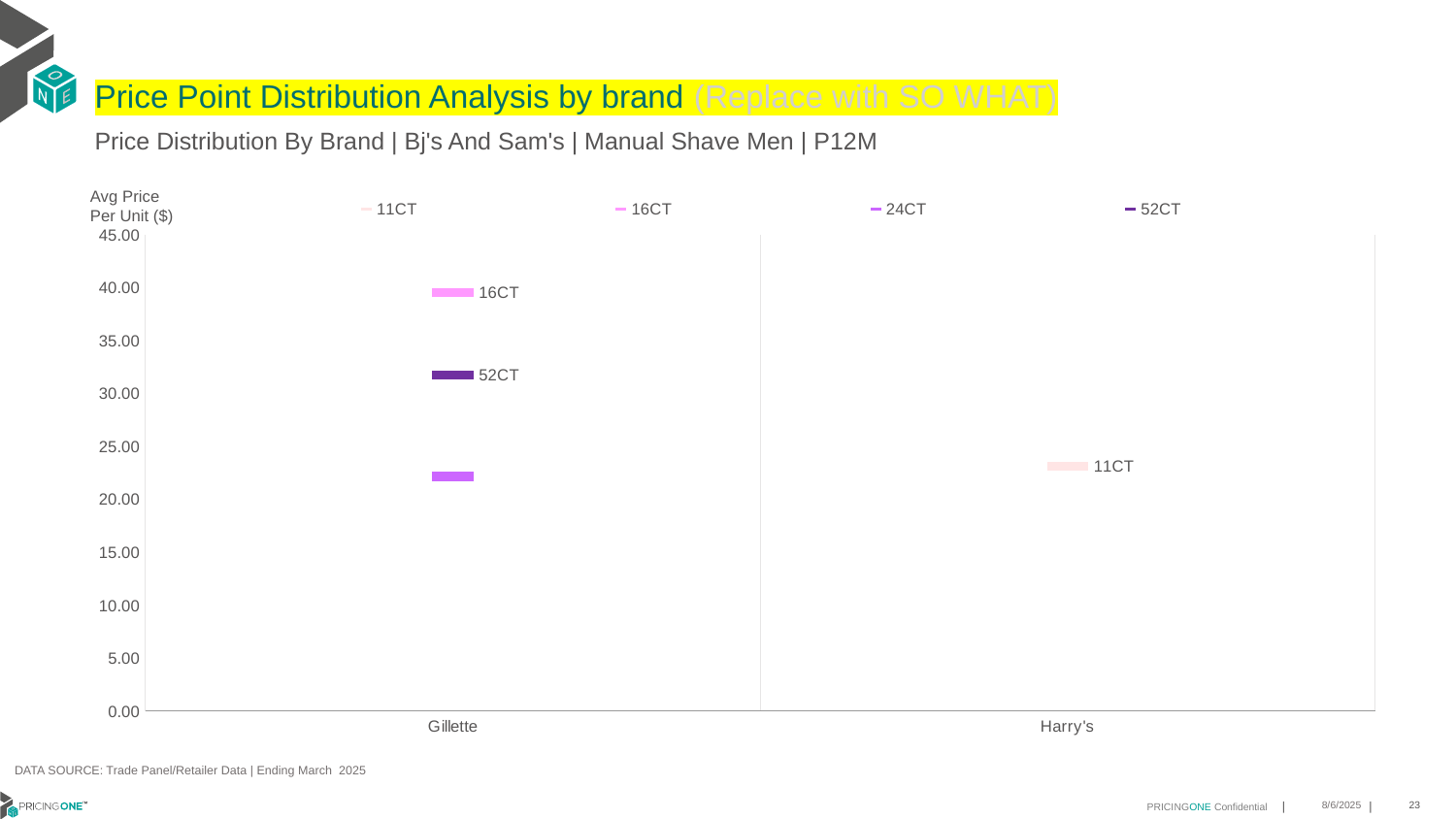

# Price Point Distribution Analysis by brand (Replace with SO WHAT)
Price Distribution By Brand | Bj's And Sam's | Manual Shave Men | P12M

### Chart

| Category | 11CT | 16CT | 24CT | 52CT |
|---|---|---|---|---|
| Gillette | None | 39.5175 | 22.1711 | 31.7252 |
| Harry's | 23.1167 | None | None | None |
Avg Price
Per Unit ($)
DATA SOURCE: Trade Panel/Retailer Data | Ending March  2025
8/6/2025
23